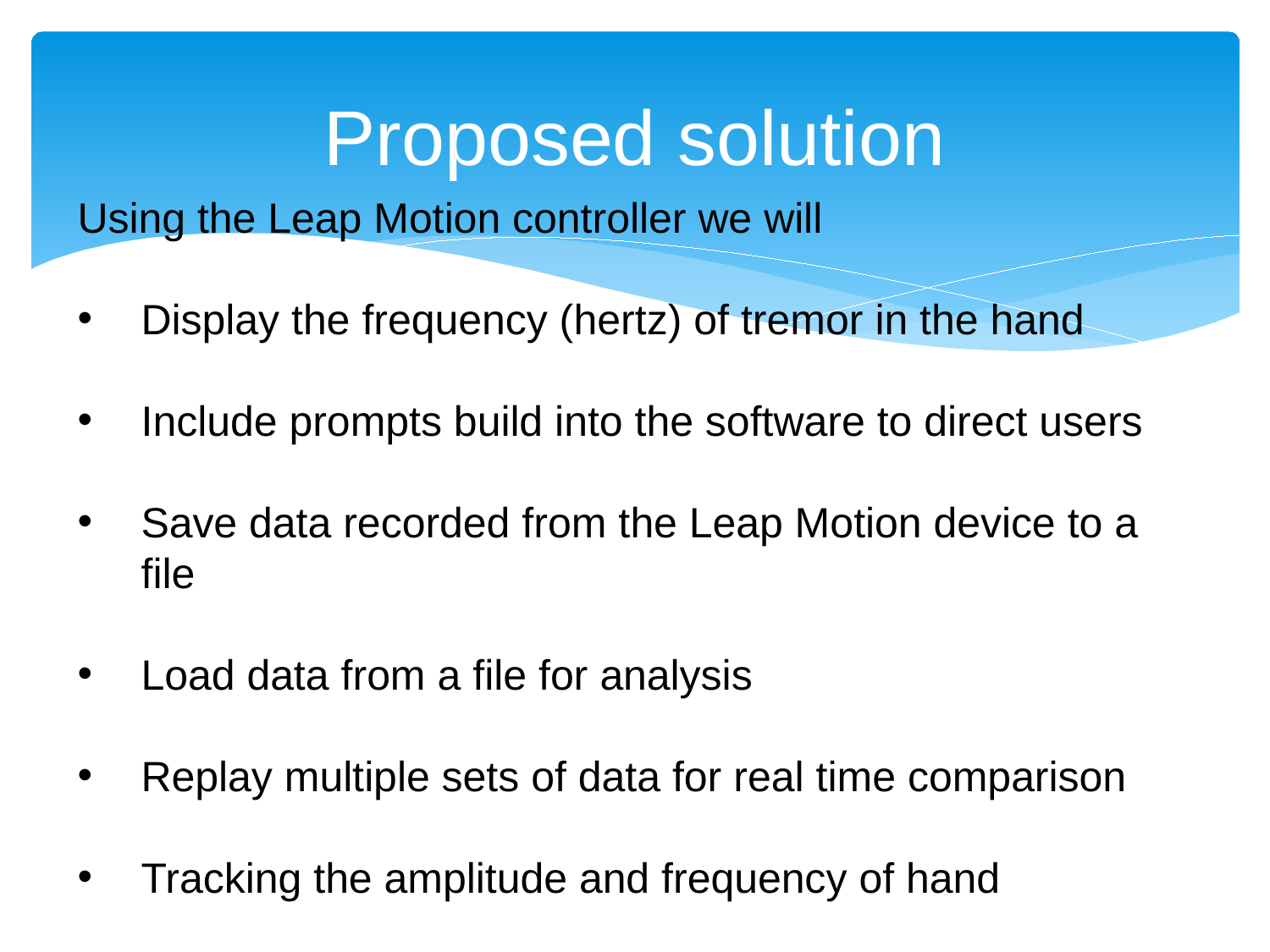

# Proposed solution
Using the Leap Motion controller we will

Display the frequency (hertz) of tremor in the hand

Include prompts build into the software to direct users

Save data recorded from the Leap Motion device to a file

Load data from a file for analysis

Replay multiple sets of data for real time comparison

Tracking the amplitude and frequency of hand